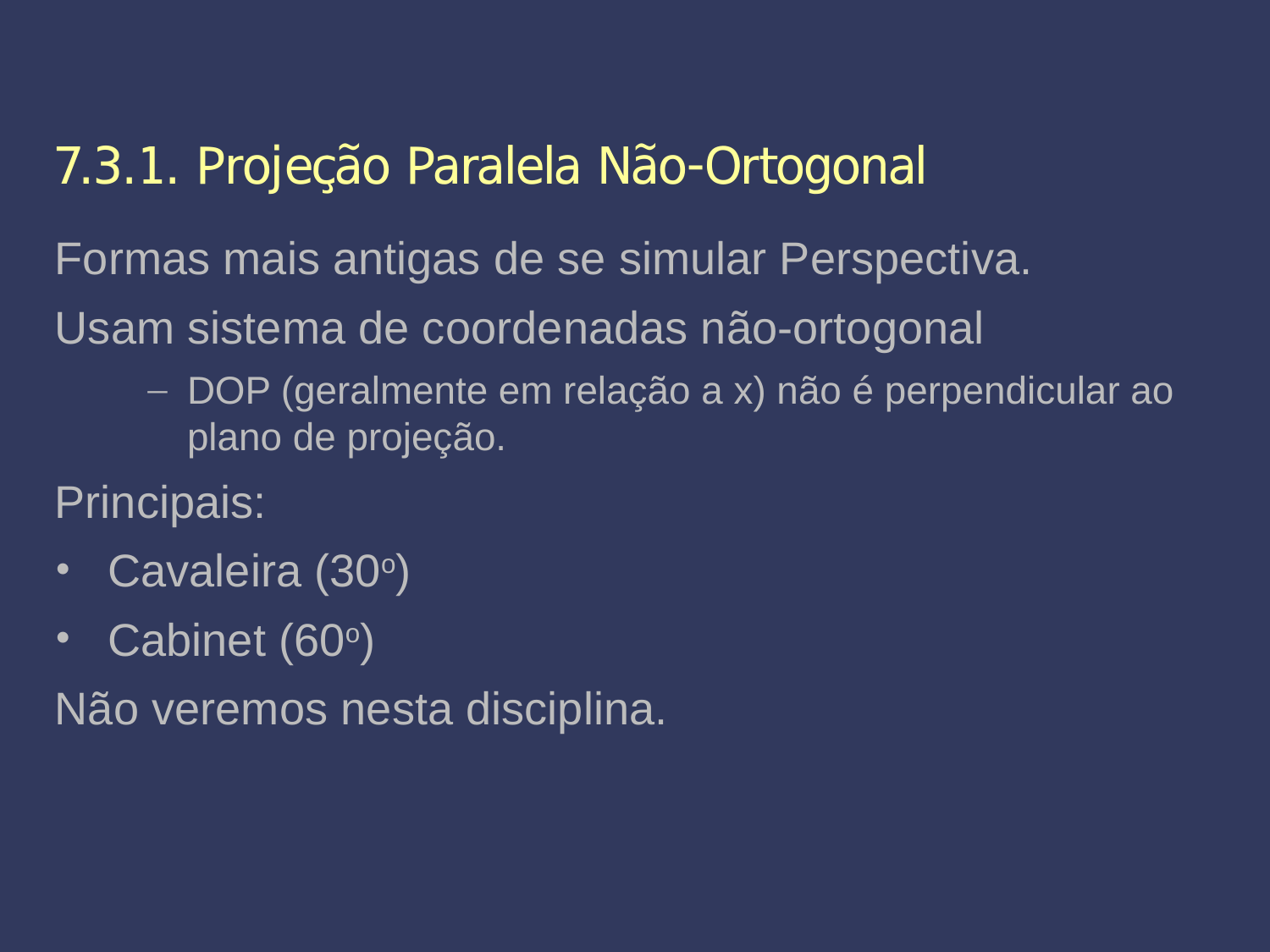

7.3.1. Projeção Paralela Não-Ortogonal
Formas mais antigas de se simular Perspectiva.
Usam sistema de coordenadas não-ortogonal
DOP (geralmente em relação a x) não é perpendicular ao plano de projeção.
Principais:
Cavaleira (30o)
Cabinet (60o)
Não veremos nesta disciplina.